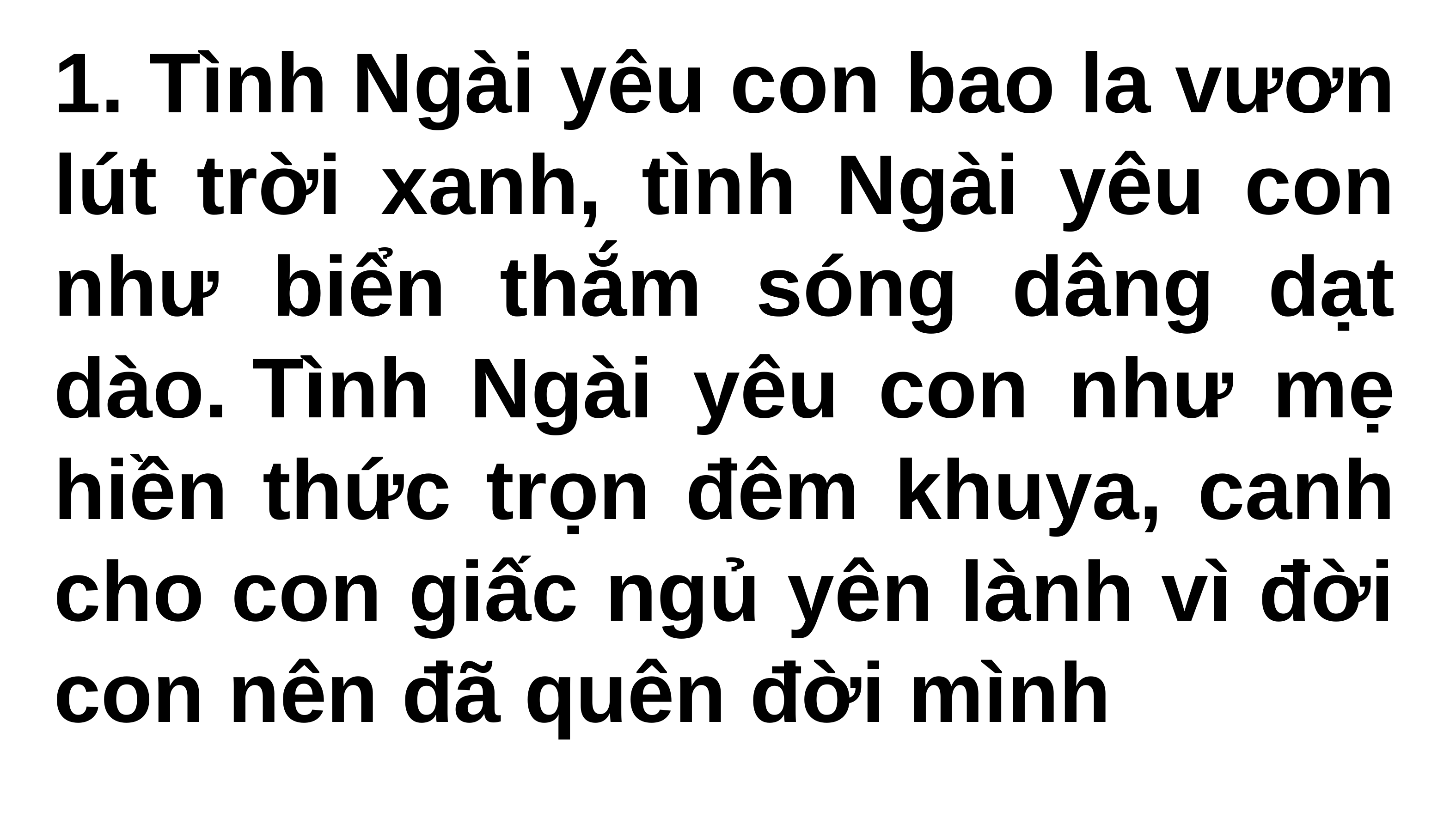

1. Tình Ngài yêu con bao la vươn lút trời xanh, tình Ngài yêu con như biển thắm sóng dâng dạt dào. Tình Ngài yêu con như mẹ hiền thức trọn đêm khuya, canh cho con giấc ngủ yên lành vì đời con nên đã quên đời mình